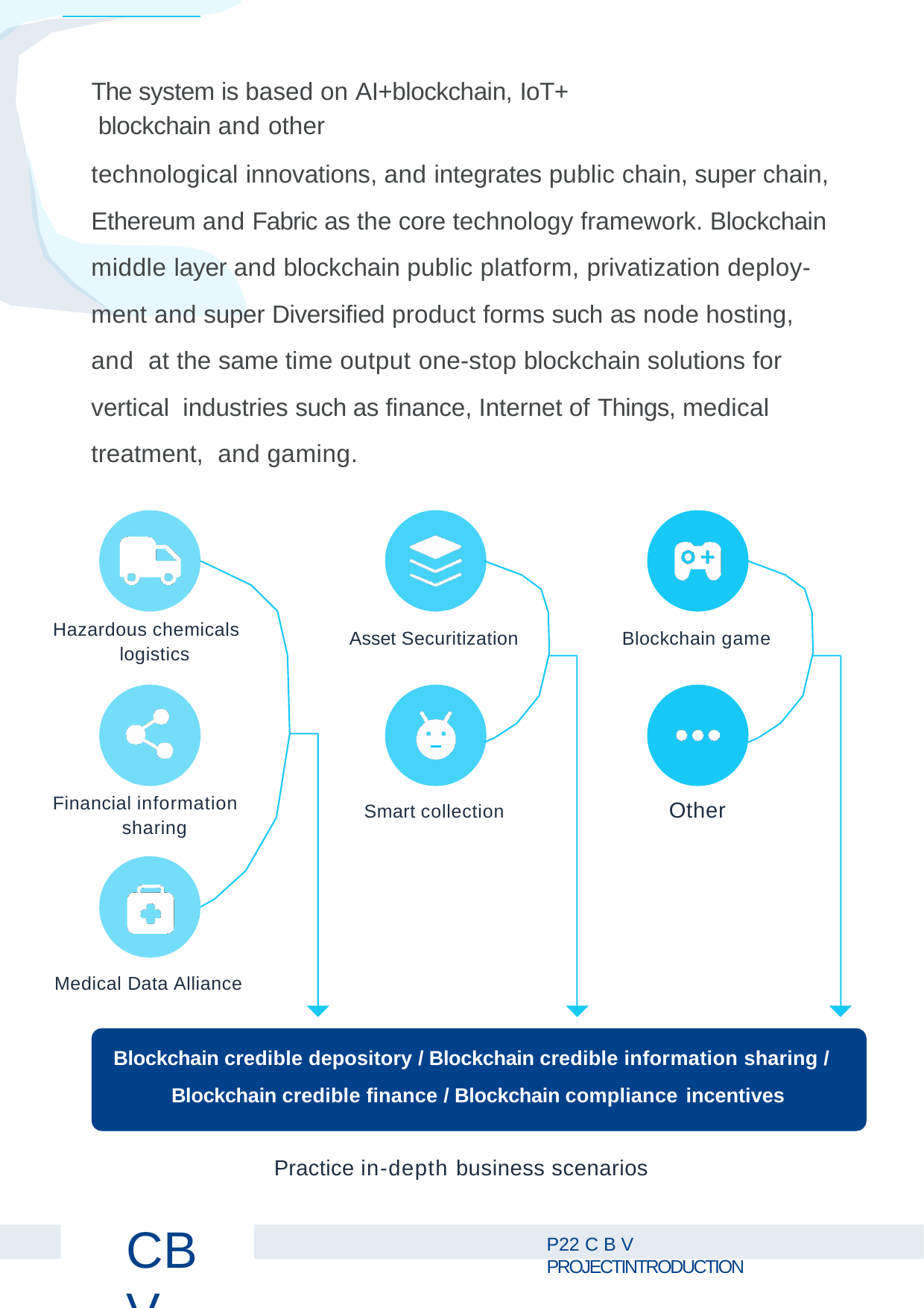

The system is based on AI+blockchain, IoT+  blockchain and other
technological innovations, and integrates public chain, super chain,  Ethereum and Fabric as the core technology framework. Blockchain  middle layer and blockchain public platform, privatization deploy-  ment and super Diversiﬁed product forms such as node hosting, and  at the same time output one-stop blockchain solutions for vertical  industries such as ﬁnance, Internet of Things, medical treatment,  and gaming.

Hazardous chemicals  logistics
Asset Securitization
Blockchain game

Financial information  sharing
Other
Smart collection

Medical Data Alliance

Blockchain credible depository / Blockchain credible information sharing /  Blockchain credible ﬁnance / Blockchain compliance incentives
Practice in-depth business scenarios
CBV

P22 C B V PROJECTINTRODUCTION